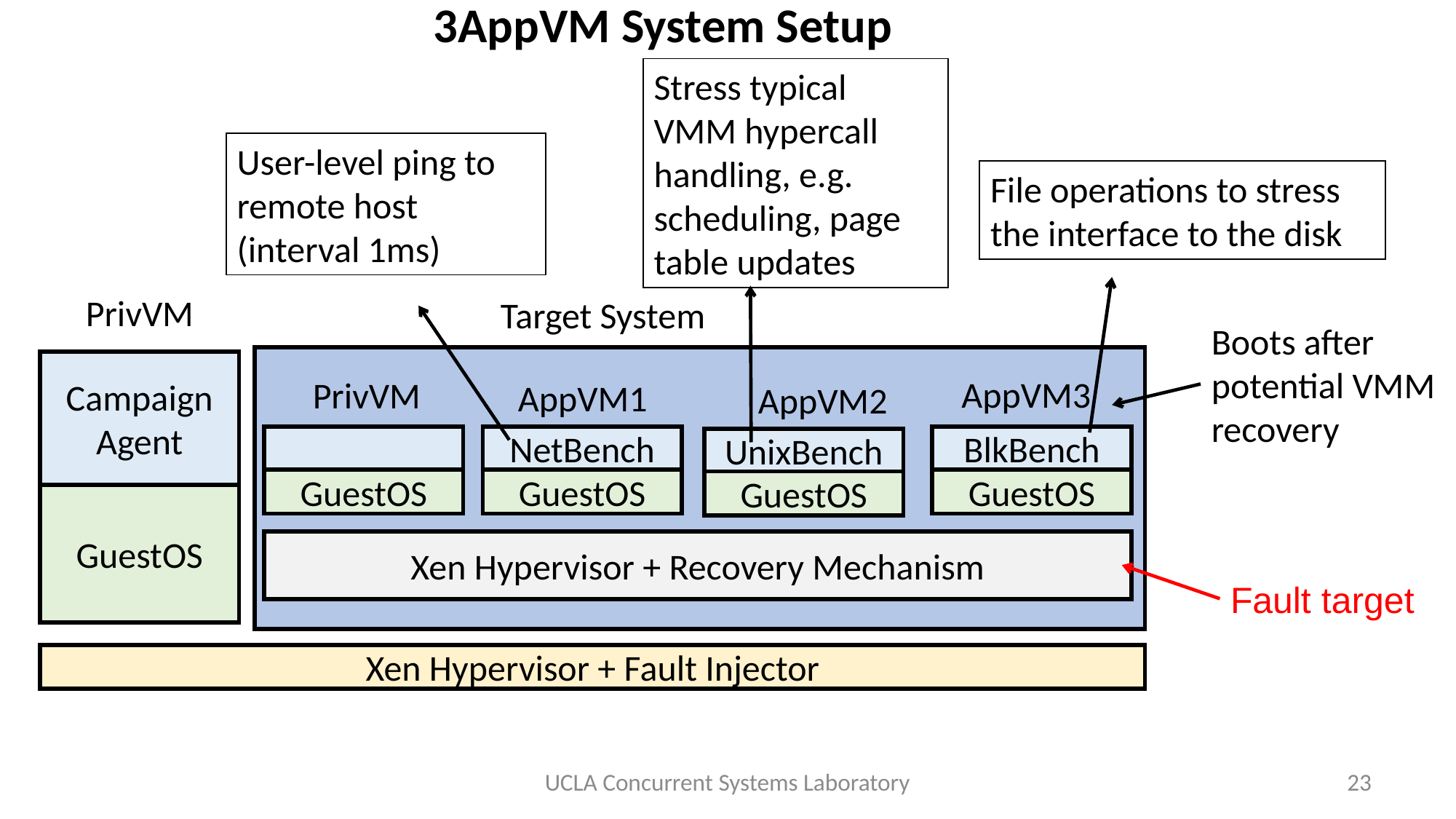

# 3AppVM System Setup
Stress typical VMM hypercall handling, e.g. scheduling, page table updates
User-level ping to remote host
(interval 1ms)
File operations to stress the interface to the disk

PrivVM
Campaign Agent
GuestOS

Target System
Boots after potential VMM recovery

AppVM3
BlkBench
GuestOS

PrivVM

GuestOS

AppVM1
NetBench
GuestOS

AppVM2
UnixBench
GuestOS

Xen Hypervisor + Recovery Mechanism
Fault target
Xen Hypervisor + Fault Injector
UCLA Concurrent Systems Laboratory
23